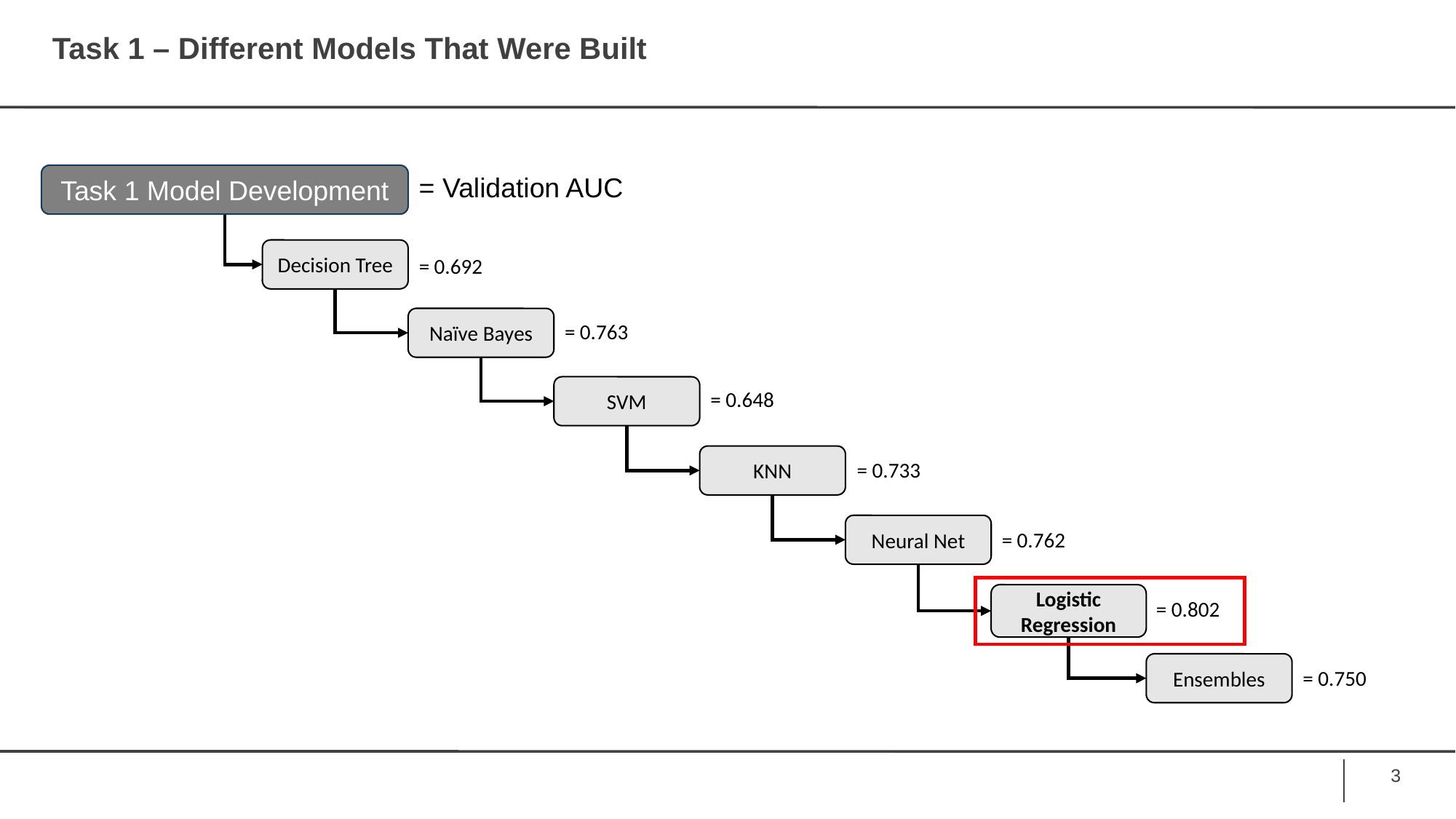

# Task 1 – Different Models That Were Built
= Validation AUC
Task 1 Model Development
Decision Tree
= 0.692
Naïve Bayes
= 0.763
SVM
= 0.648
KNN
= 0.733
Neural Net
= 0.762

Logistic Regression
= 0.802

Ensembles
= 0.750
3